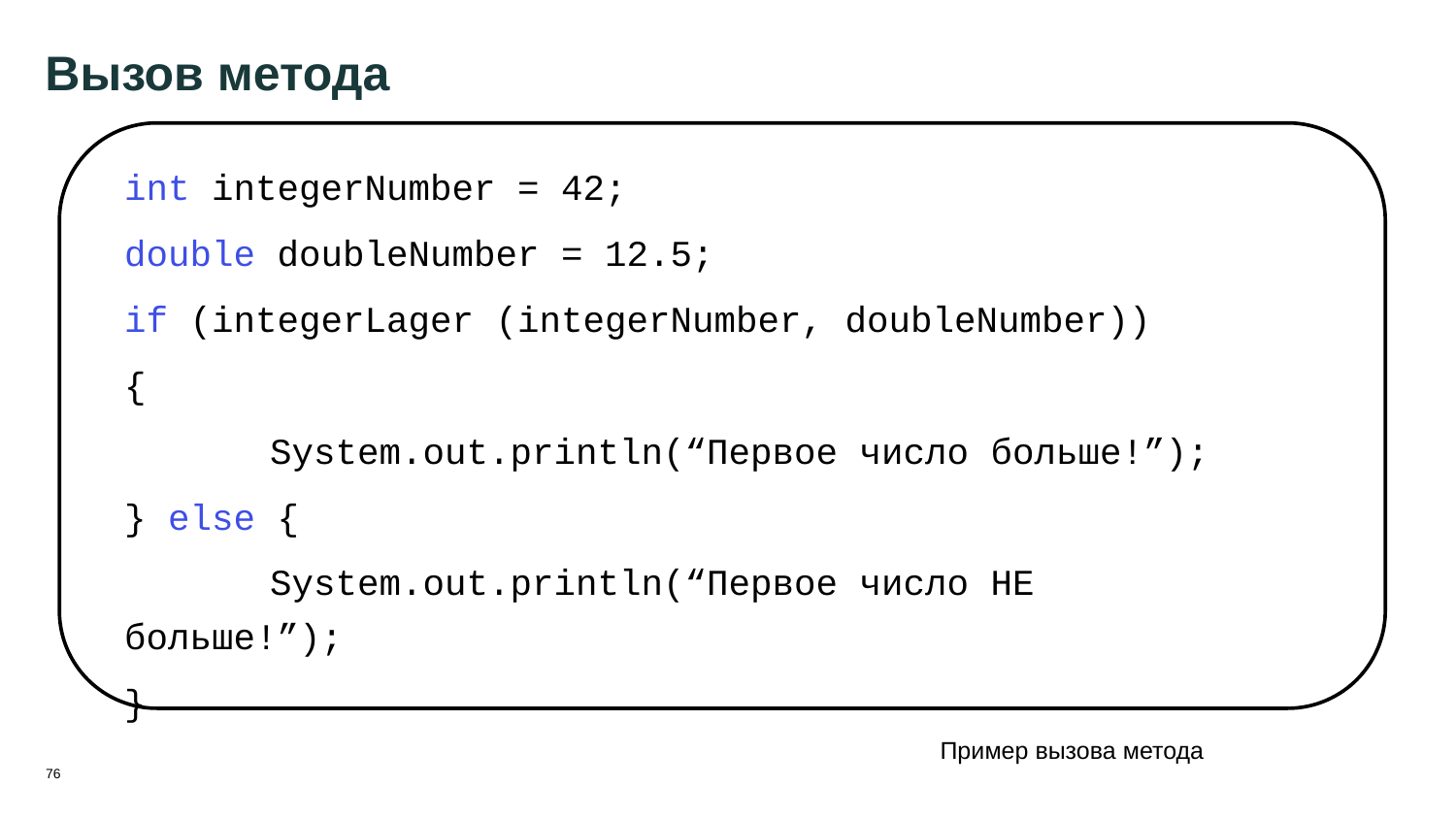

76
# Вызов метода

int integerNumber = 42;
double doubleNumber = 12.5;
if (integerLager (integerNumber, doubleNumber))
{
	System.out.println(“Первое число больше!”);
} else {
	System.out.println(“Первое число НЕ больше!”);
}
Пример вызова метода